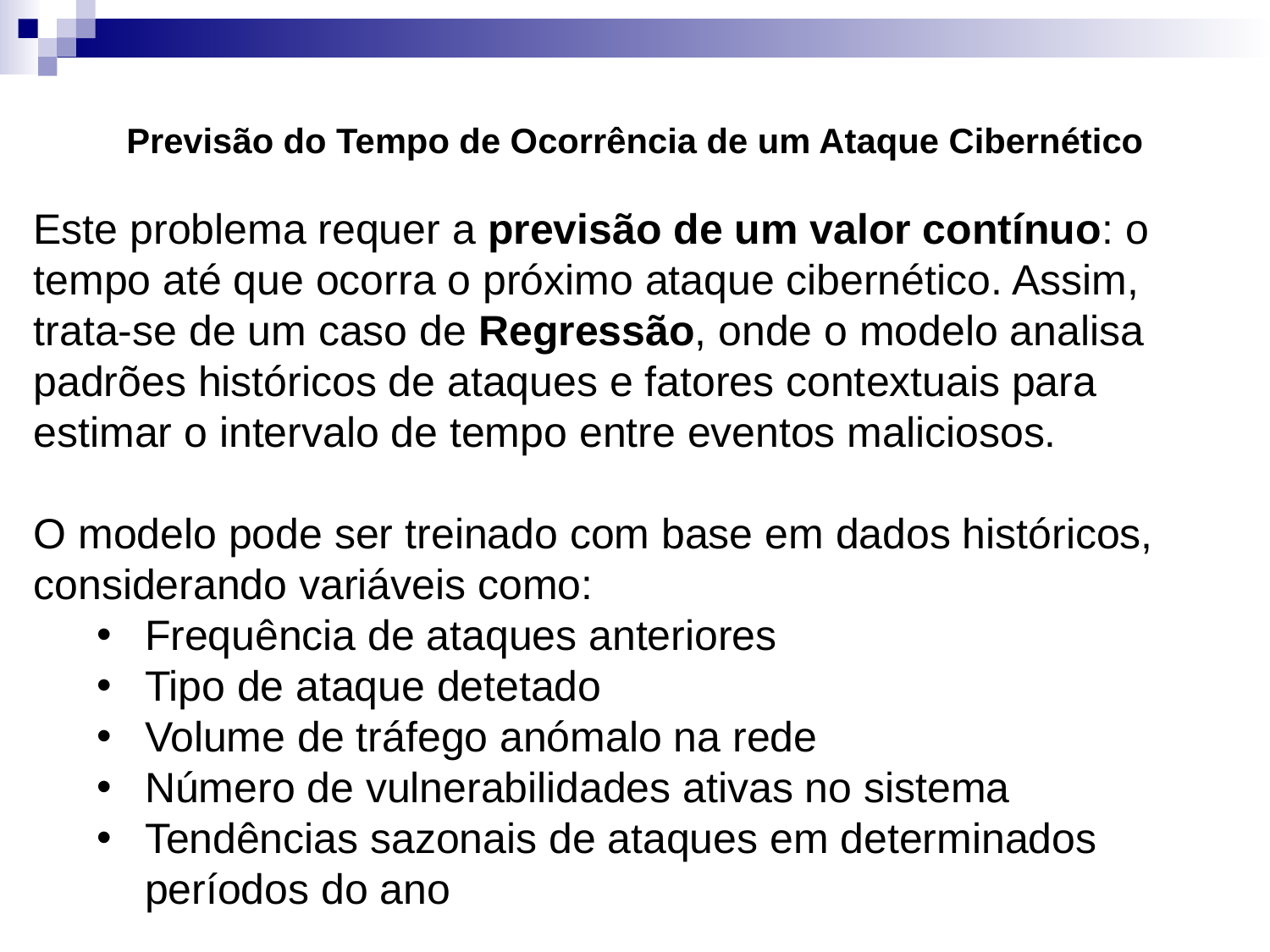

# Previsão do Tempo de Ocorrência de um Ataque Cibernético
Este problema requer a previsão de um valor contínuo: o tempo até que ocorra o próximo ataque cibernético. Assim, trata-se de um caso de Regressão, onde o modelo analisa padrões históricos de ataques e fatores contextuais para estimar o intervalo de tempo entre eventos maliciosos.

O modelo pode ser treinado com base em dados históricos, considerando variáveis como:
Frequência de ataques anteriores
Tipo de ataque detetado
Volume de tráfego anómalo na rede
Número de vulnerabilidades ativas no sistema
Tendências sazonais de ataques em determinados períodos do ano